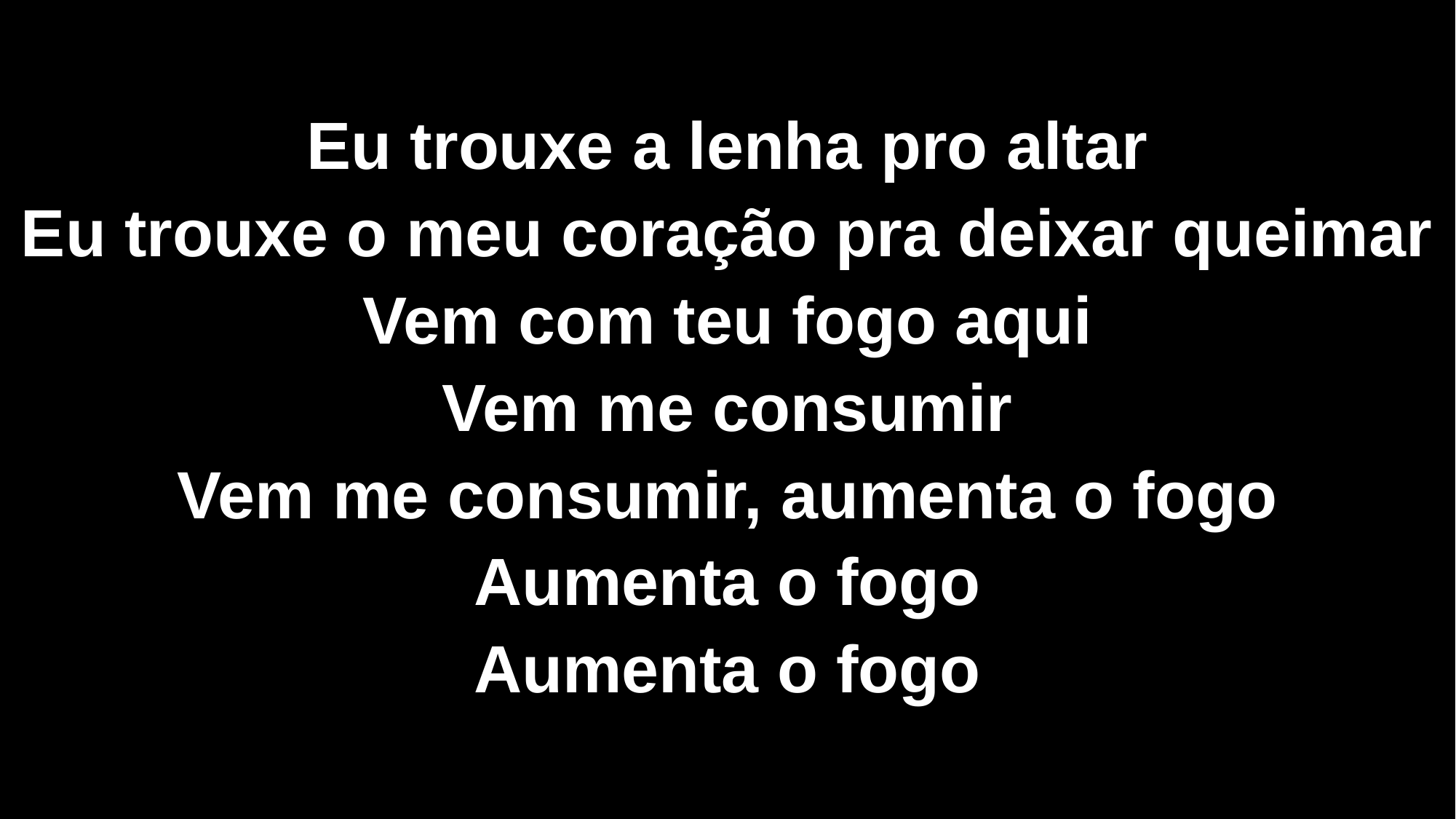

Eu trouxe a lenha pro altar
Eu trouxe o meu coração pra deixar queimar
Vem com teu fogo aqui
Vem me consumir
Vem me consumir, aumenta o fogo
Aumenta o fogo
Aumenta o fogo